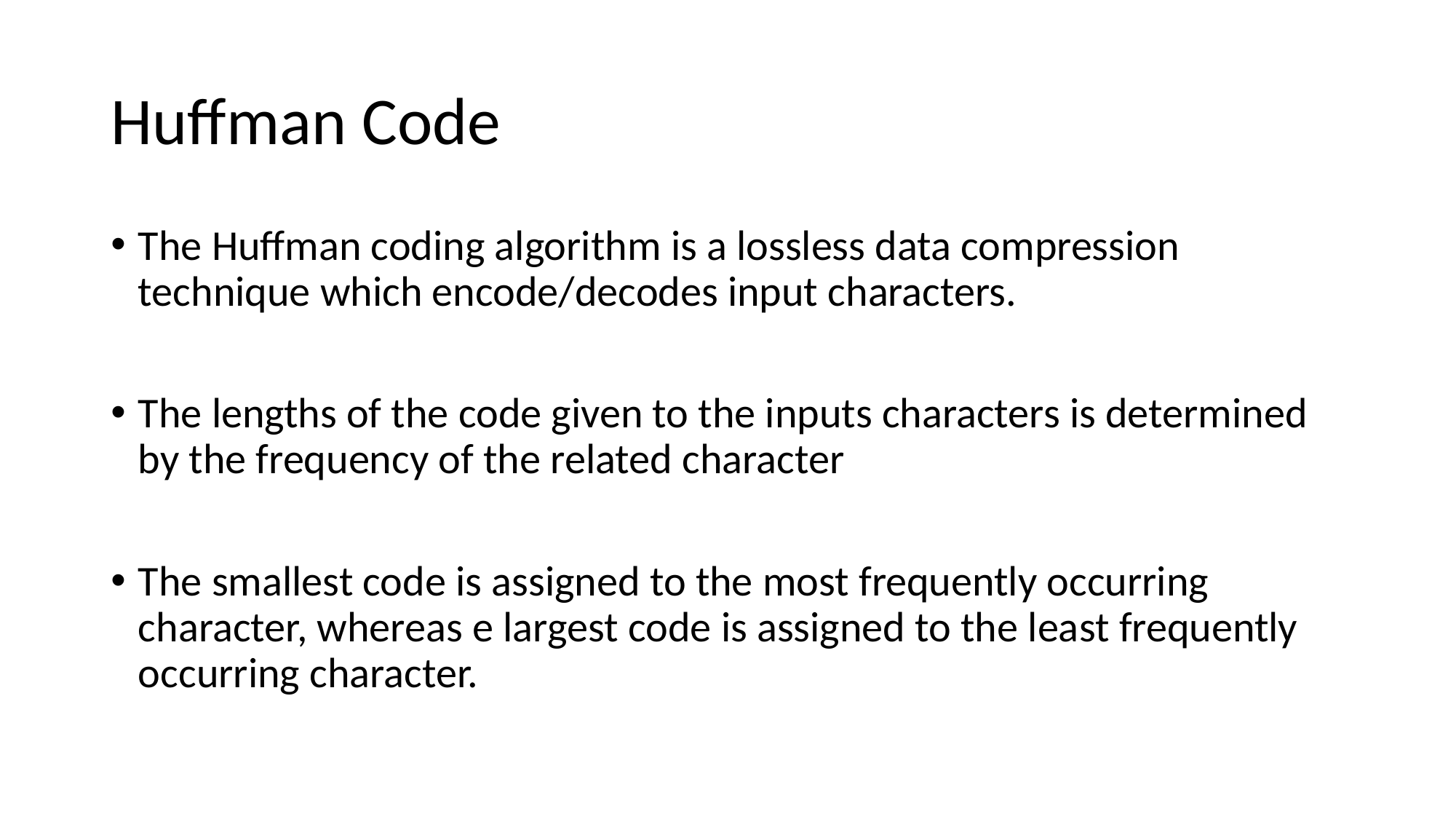

# Huffman Code
The Huffman coding algorithm is a lossless data compression technique which encode/decodes input characters.

The lengths of the code given to the inputs characters is determined by the frequency of the related character

The smallest code is assigned to the most frequently occurring character, whereas e largest code is assigned to the least frequently occurring character.